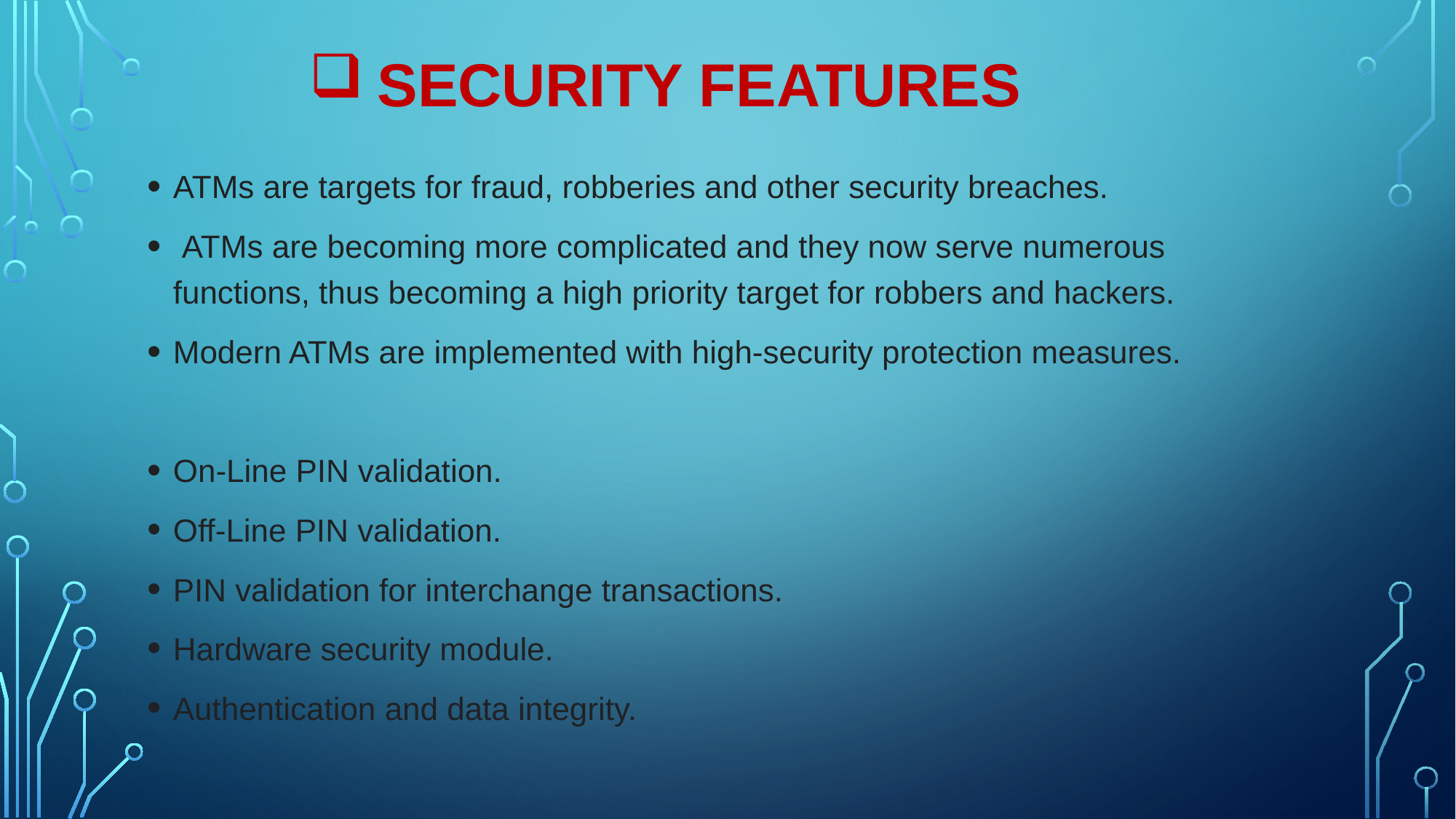

# SECURITY FEATURES
ATMs are targets for fraud, robberies and other security breaches.
 ATMs are becoming more complicated and they now serve numerous functions, thus becoming a high priority target for robbers and hackers.
Modern ATMs are implemented with high-security protection measures.

On-Line PIN validation.
Off-Line PIN validation.
PIN validation for interchange transactions.
Hardware security module.
Authentication and data integrity.